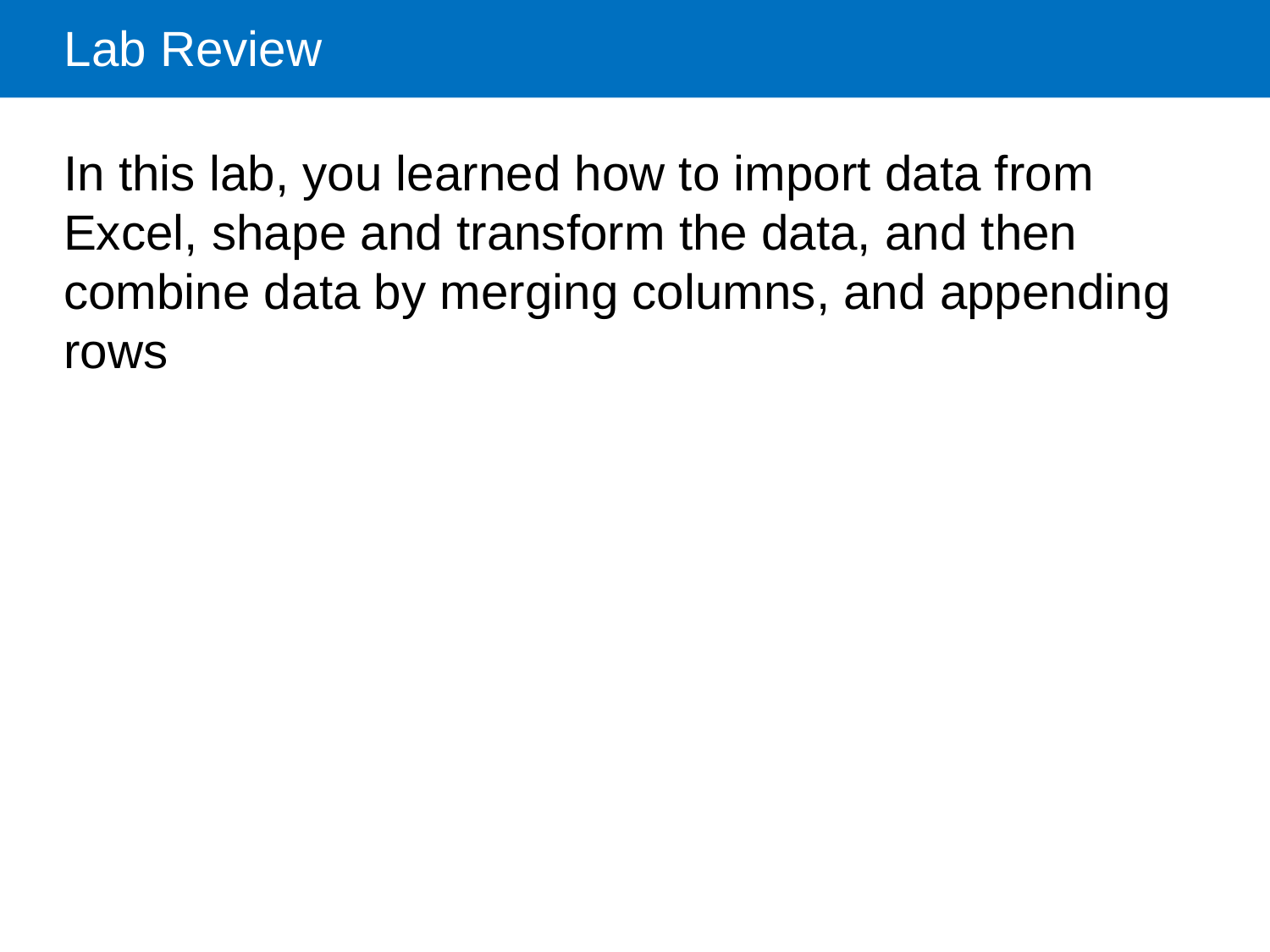

# Lab Review
In this lab, you learned how to import data from Excel, shape and transform the data, and then combine data by merging columns, and appending rows